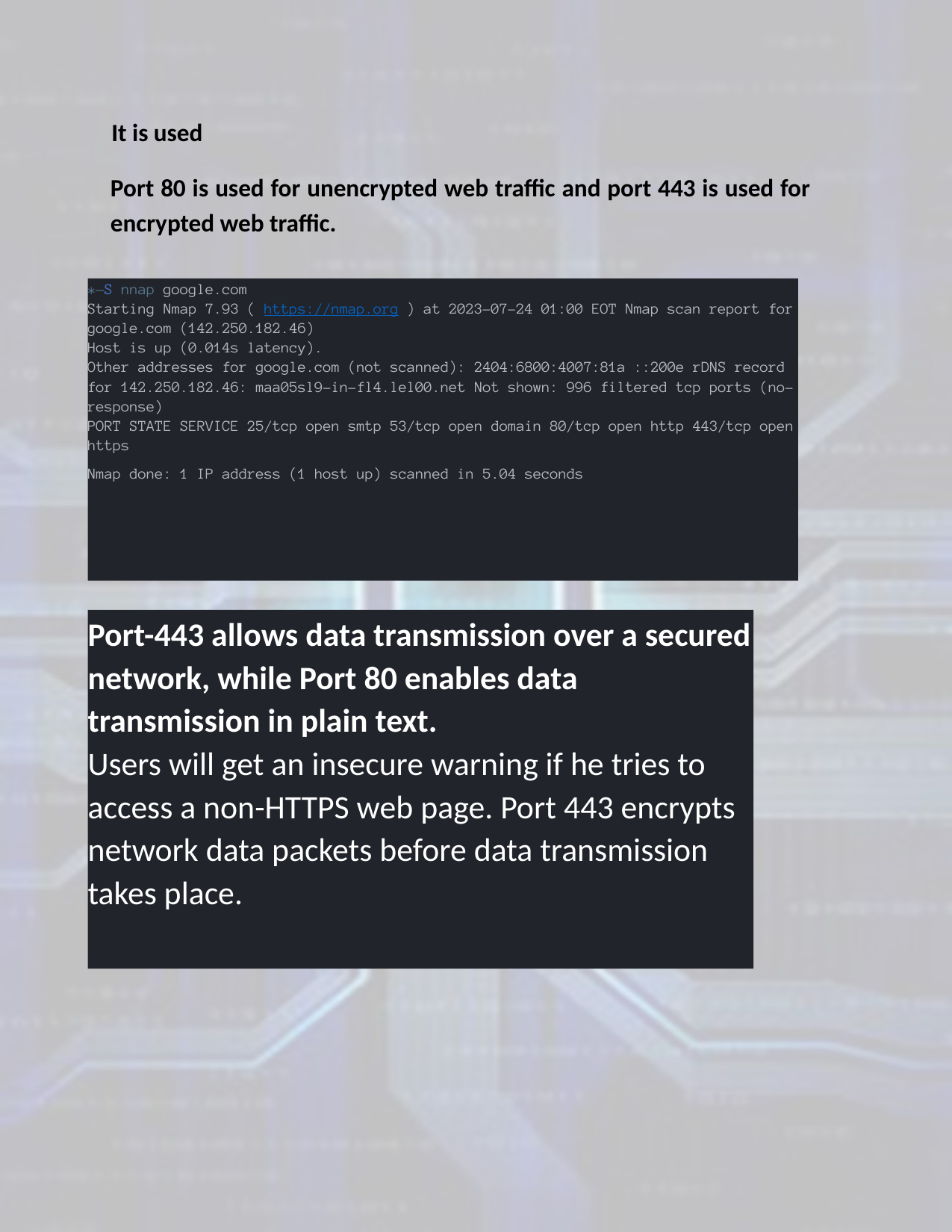

It is used
Port 80 is used for unencrypted web traffic and port 443 is used for encrypted web traffic.
*—S nnap google.com
Starting Nmap 7.93 ( https://nmap.org ) at 2023-07-24 01:00 EOT Nmap scan report for google.com (142.250.182.46)
Host is up (0.014s latency).
Other addresses for google.com (not scanned): 2404:6800:4007:81a ::200e rDNS record for 142.250.182.46: maa05sl9-in-fl4.lel00.net Not shown: 996 filtered tcp ports (no-response)
PORT STATE SERVICE 25/tcp open smtp 53/tcp open domain 80/tcp open http 443/tcp open https
Nmap done: 1 IP address (1 host up) scanned in 5.04 seconds
Port-443 allows data transmission over a secured network, while Port 80 enables data transmission in plain text.
Users will get an insecure warning if he tries to access a non-HTTPS web page. Port 443 encrypts network data packets before data transmission takes place.